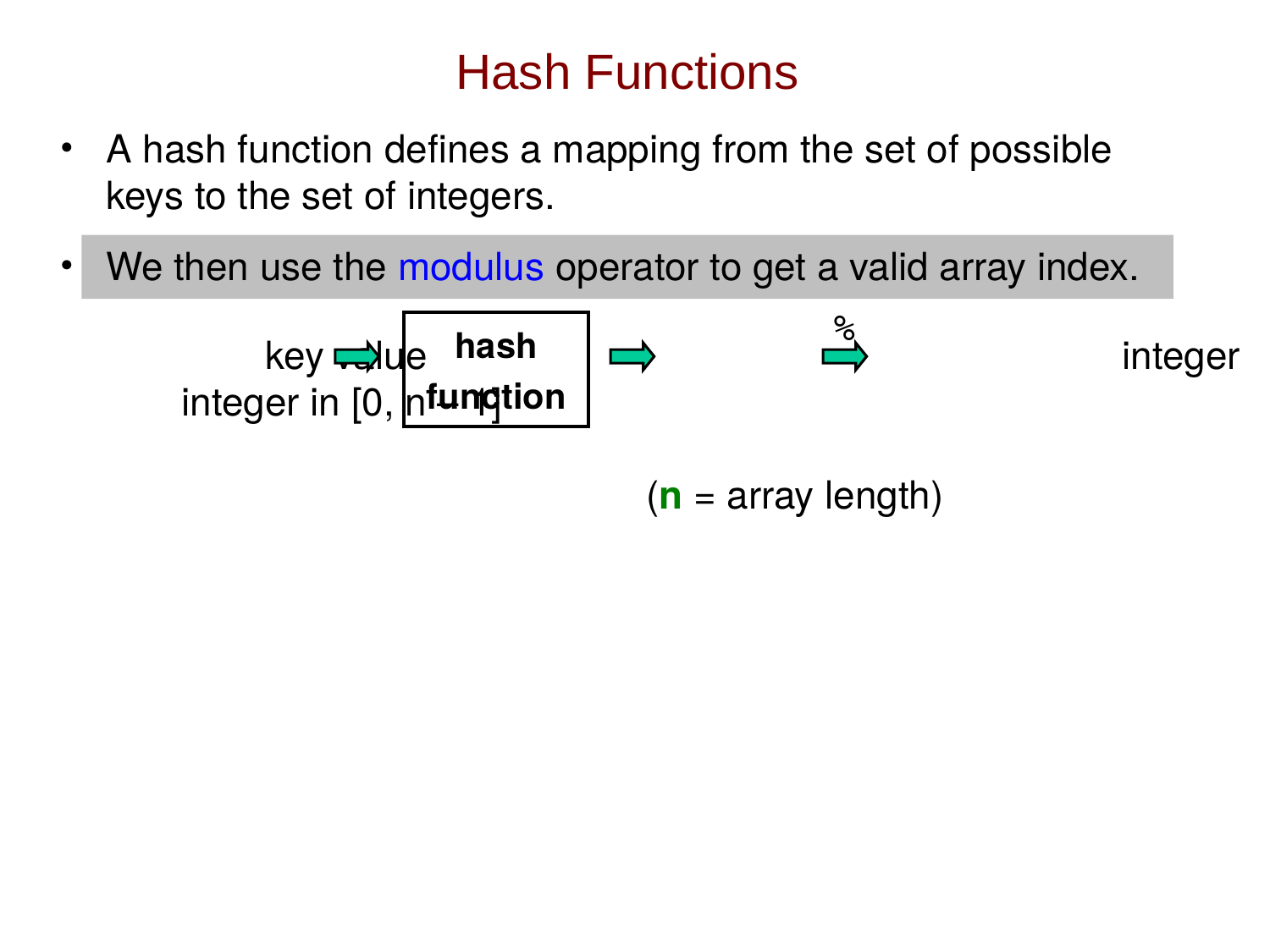

# Hash Functions
A hash function defines a mapping from the set of possible
keys to the set of integers.
We then use the modulus operator to get a valid array index.
		   key value						integer         integer in [0, n – 1]
													   (n = array length)

%
| hash function |
| --- |